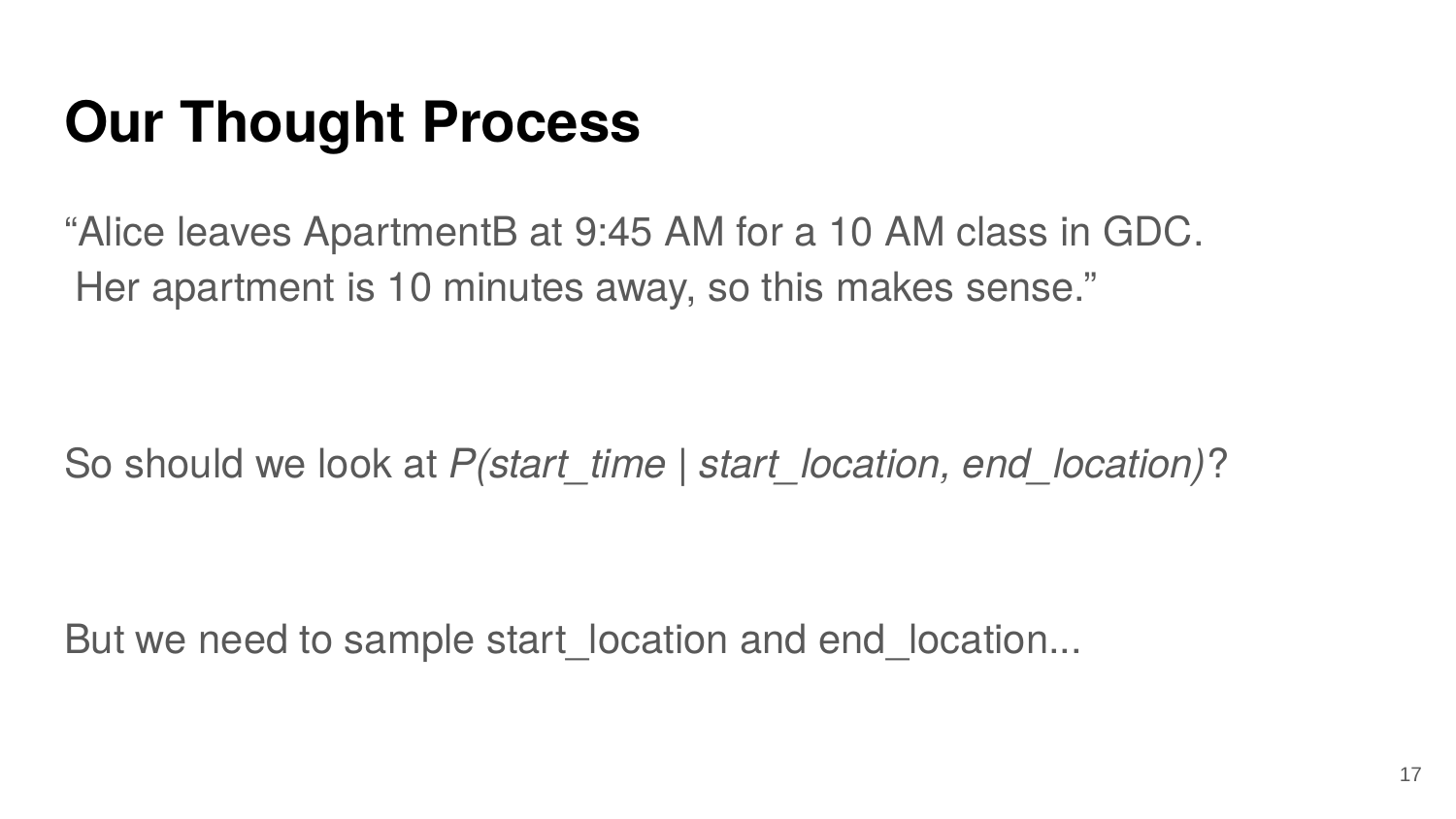

# Our Thought Process
“Alice leaves ApartmentB at 9:45 AM for a 10 AM class in GDC.
 Her apartment is 10 minutes away, so this makes sense.”

So should we look at P(start_time | start_location, end_location)?

But we need to sample start_location and end_location...
17